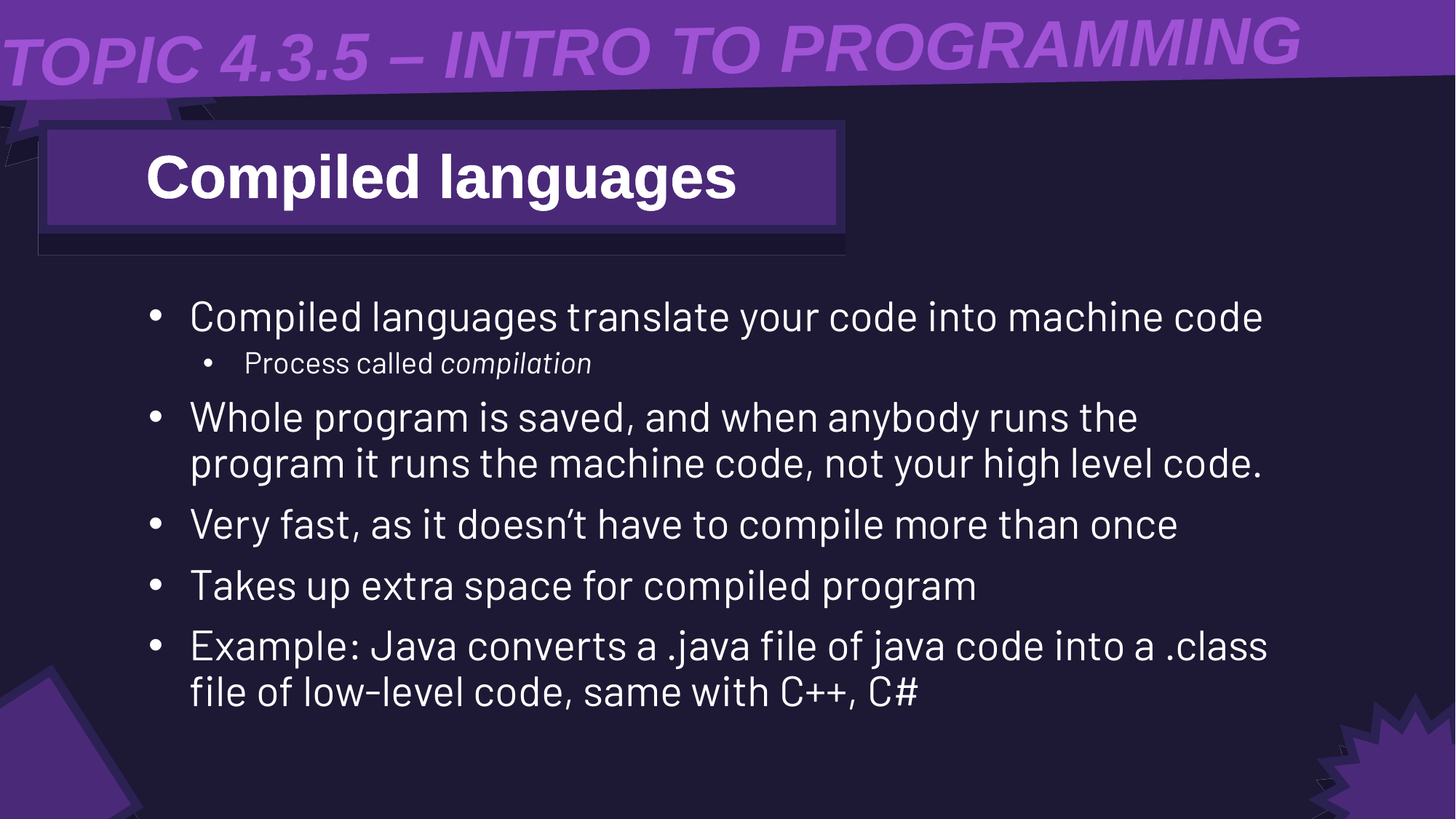

TOPIC 4.3.5 – INTRO TO PROGRAMMING

Compiled languages
Compiled languages translate your code into machine code
Process called compilation
Whole program is saved, and when anybody runs the program it runs the machine code, not your high level code.
Very fast, as it doesn’t have to compile more than once
Takes up extra space for compiled program
Example: Java converts a .java file of java code into a .class file of low-level code, same with C++, C#